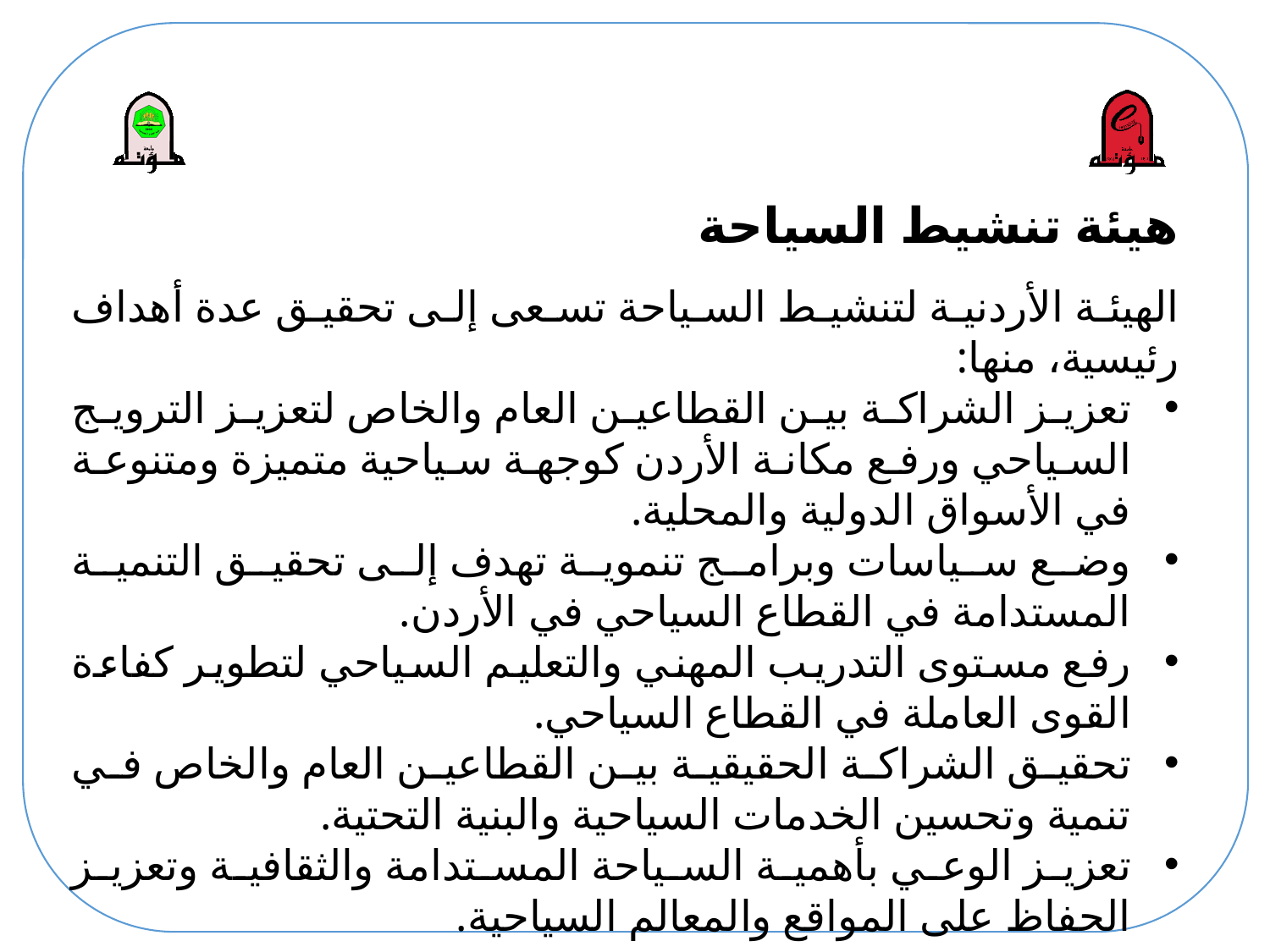

# هيئة تنشيط السياحة
الهيئة الأردنية لتنشيط السياحة تسعى إلى تحقيق عدة أهداف رئيسية، منها:
​تعزيز الشراكة بين القطاعين العام والخاص لتعزيز الترويج السياحي ورفع مكانة الأردن كوجهة سياحية متميزة ومتنوعة في الأسواق الدولية والمحلية.
وضع سياسات وبرامج تنموية تهدف إلى تحقيق التنمية المستدامة في القطاع السياحي في الأردن.
رفع مستوى التدريب المهني والتعليم السياحي لتطوير كفاءة القوى العاملة في القطاع السياحي.
تحقيق الشراكة الحقيقية بين القطاعين العام والخاص في تنمية وتحسين الخدمات السياحية والبنية التحتية.
تعزيز الوعي بأهمية السياحة المستدامة والثقافية وتعزيز الحفاظ على المواقع والمعالم السياحية.